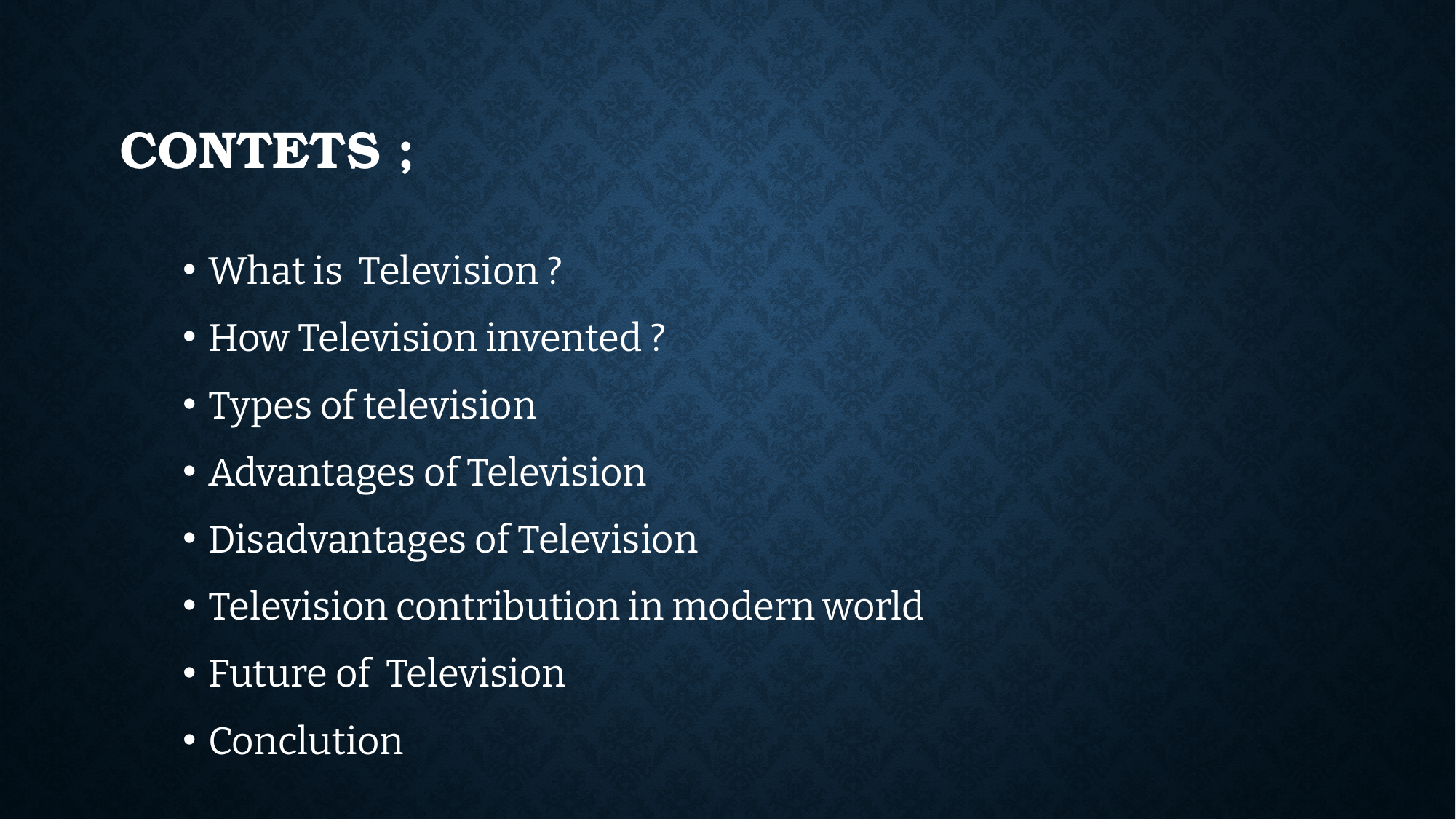

# Contets ;
What is  Television ?
How Television invented ?
Types of television
Advantages of Television
Disadvantages of Television
Television contribution in modern world
Future of  Television
Conclution